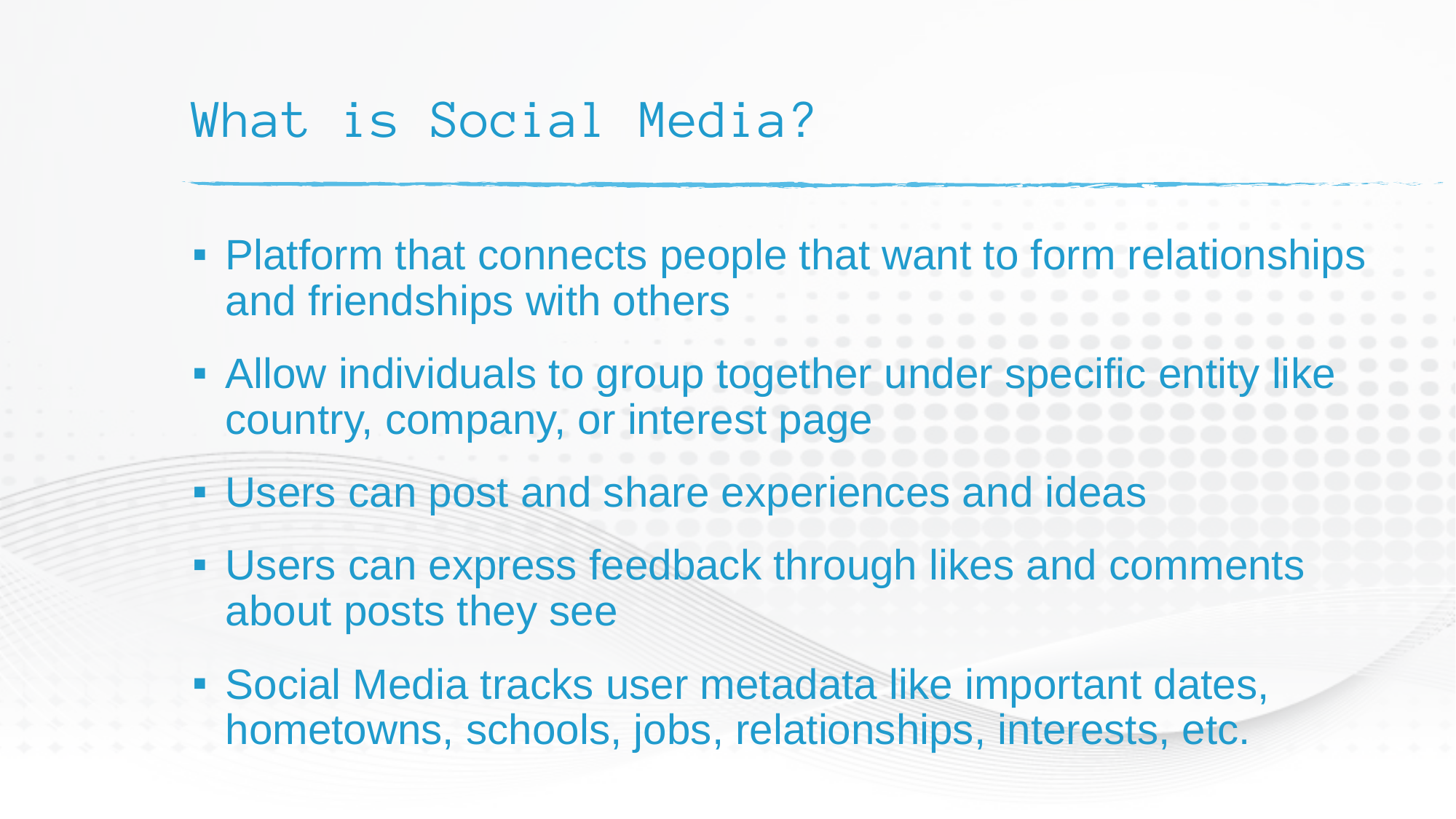

# What is Social Media?
Platform that connects people that want to form relationships and friendships with others
Allow individuals to group together under specific entity like country, company, or interest page
Users can post and share experiences and ideas
Users can express feedback through likes and comments about posts they see
Social Media tracks user metadata like important dates, hometowns, schools, jobs, relationships, interests, etc.